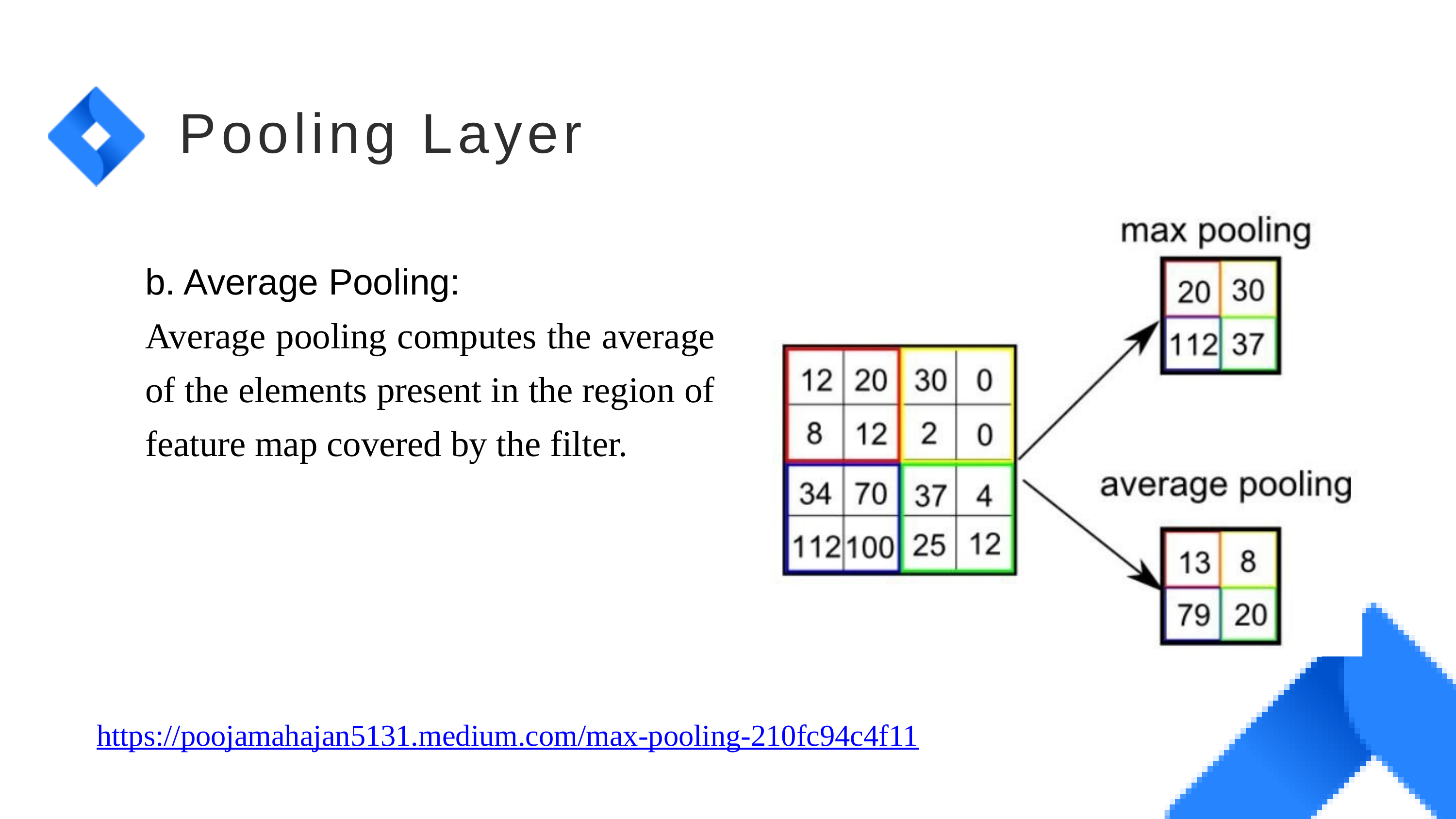

Pooling Layer

b. Average Pooling:
Average pooling computes the average of the elements present in the region of feature map covered by the filter.

https://poojamahajan5131.medium.com/max-pooling-210fc94c4f11